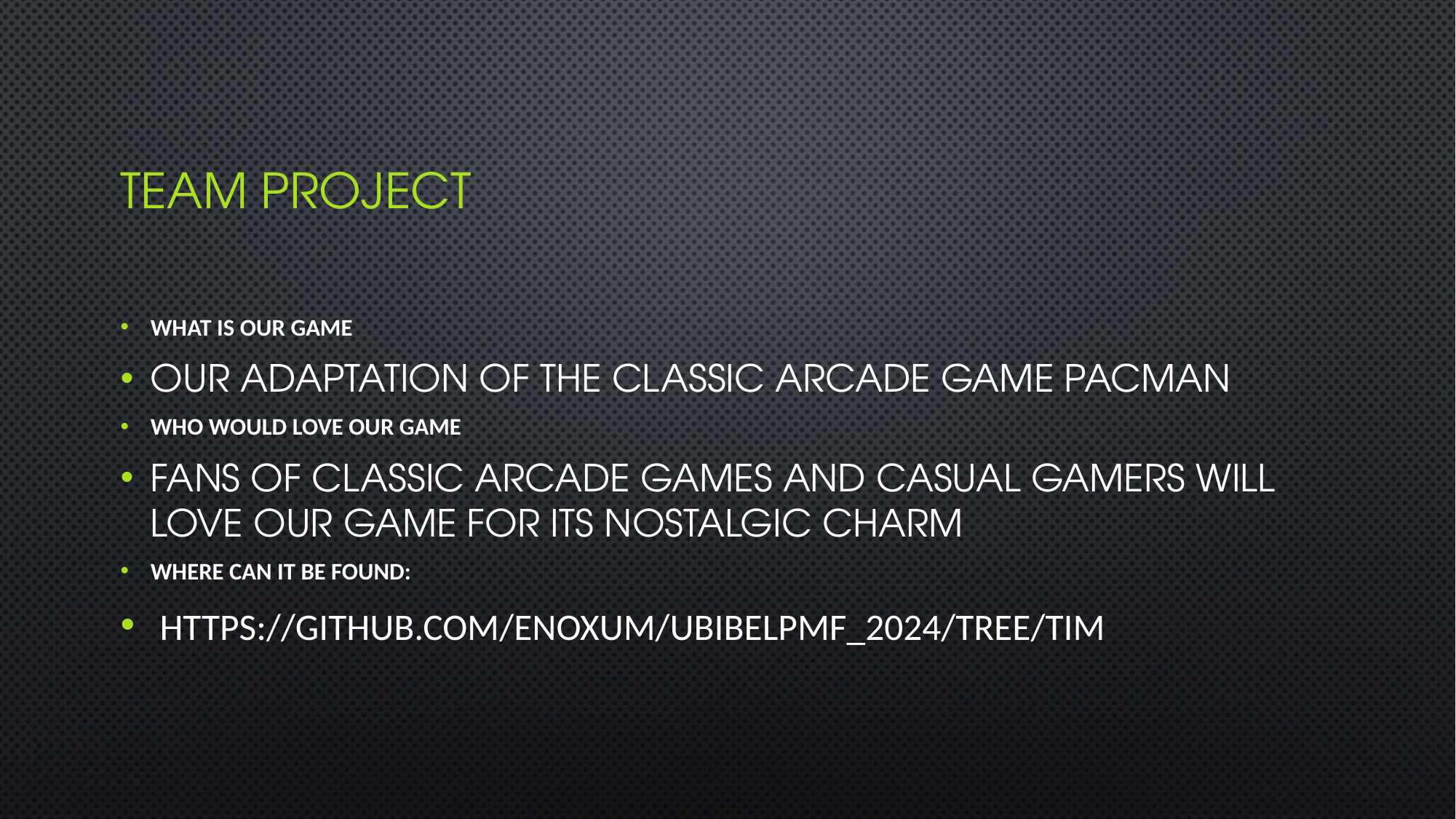

# Team project
What is our game
Our adaptation of the classic arcade game pacman
Who would love our game
Fans of classic arcade games and casual gamers will love our game for its nostalgic charm
Where can it be found:
 https://github.com/enoxum/UbiBelPMF_2024/tree/TiM